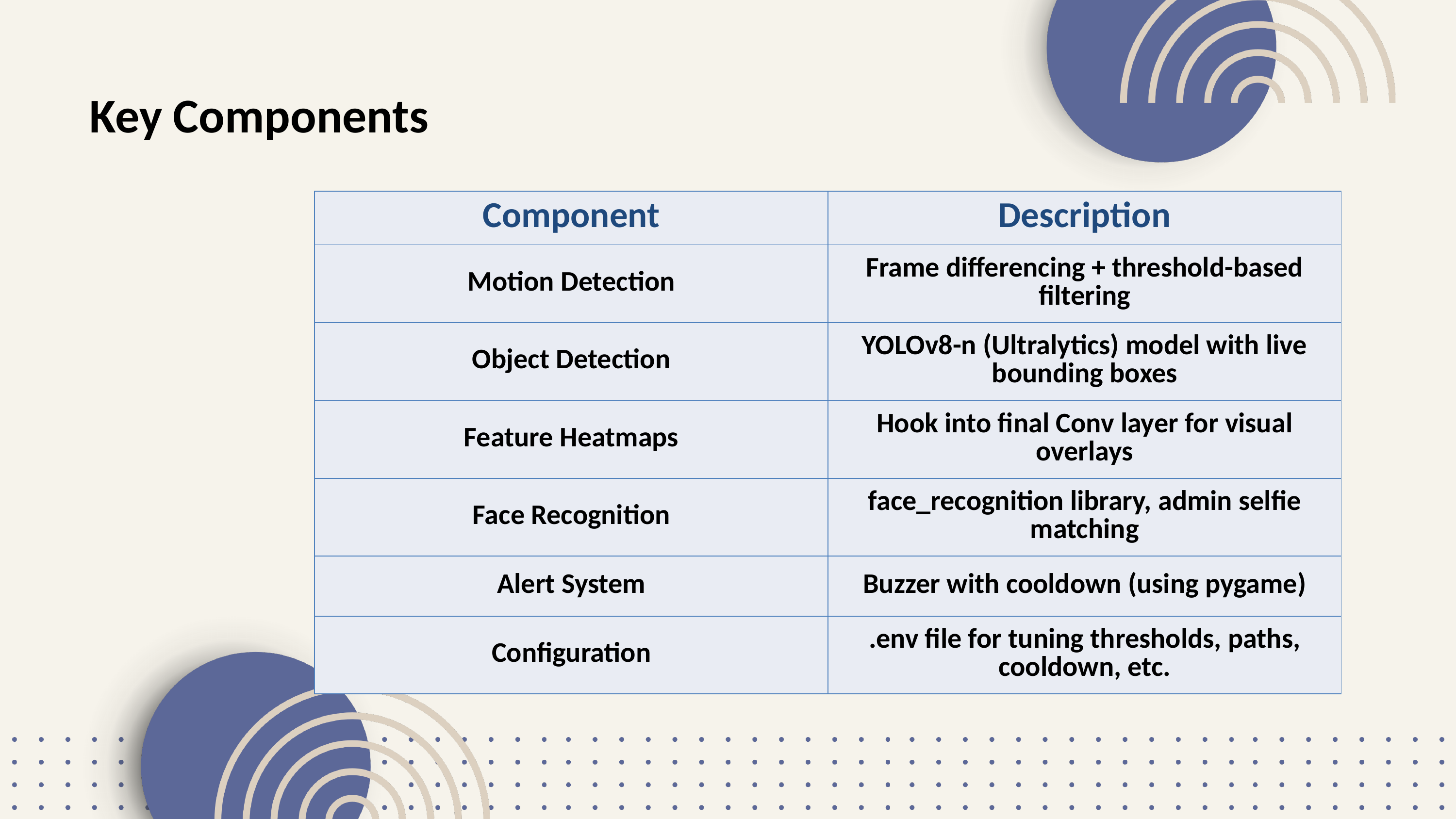

Key Components
| Component | Description |
| --- | --- |
| Motion Detection | Frame differencing + threshold-based filtering |
| Object Detection | YOLOv8-n (Ultralytics) model with live bounding boxes |
| Feature Heatmaps | Hook into final Conv layer for visual overlays |
| Face Recognition | face\_recognition library, admin selfie matching |
| Alert System | Buzzer with cooldown (using pygame) |
| Configuration | .env file for tuning thresholds, paths, cooldown, etc. |
Qualitative
Quantitative